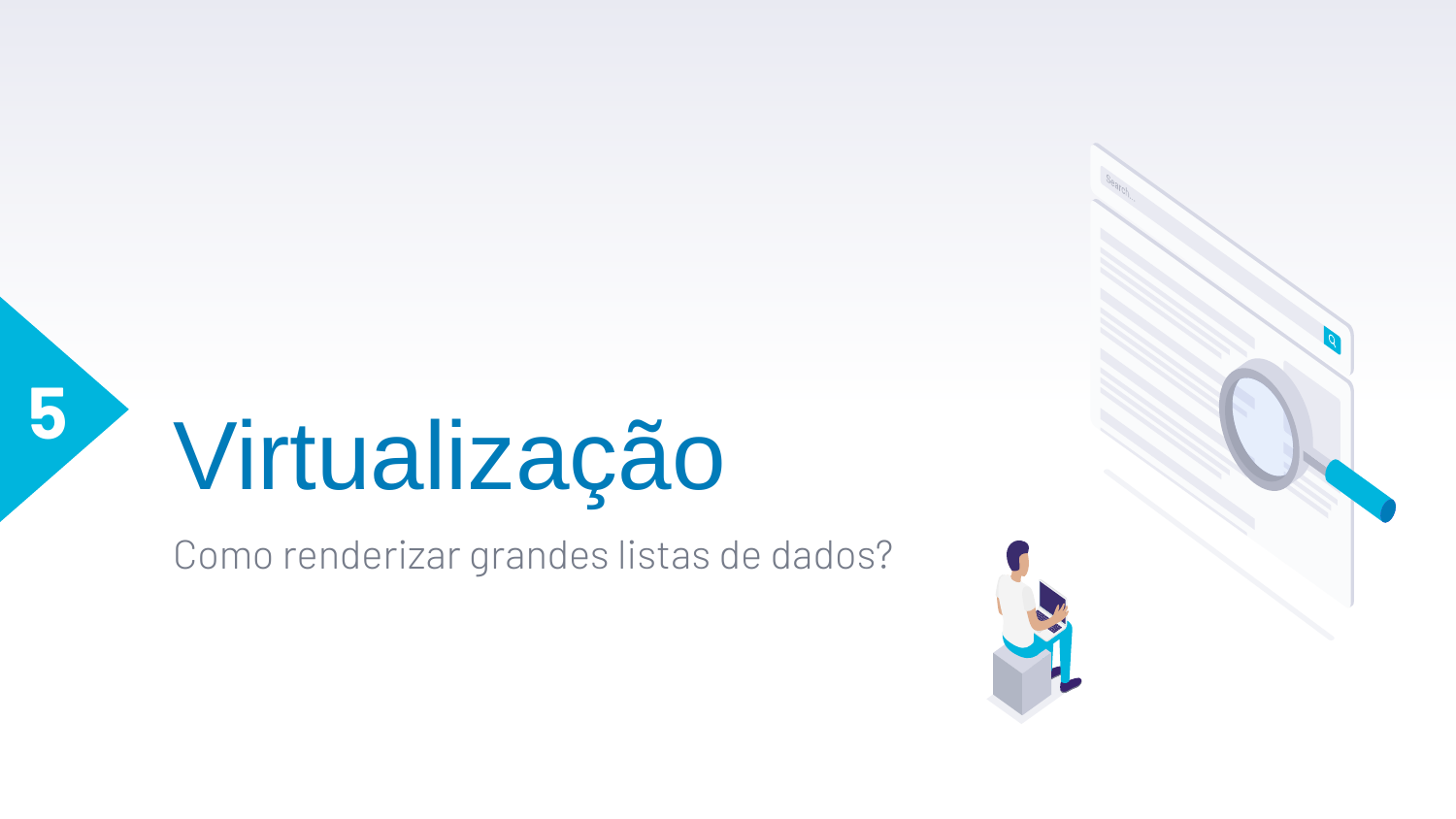

5
# Virtualização
Como renderizar grandes listas de dados?